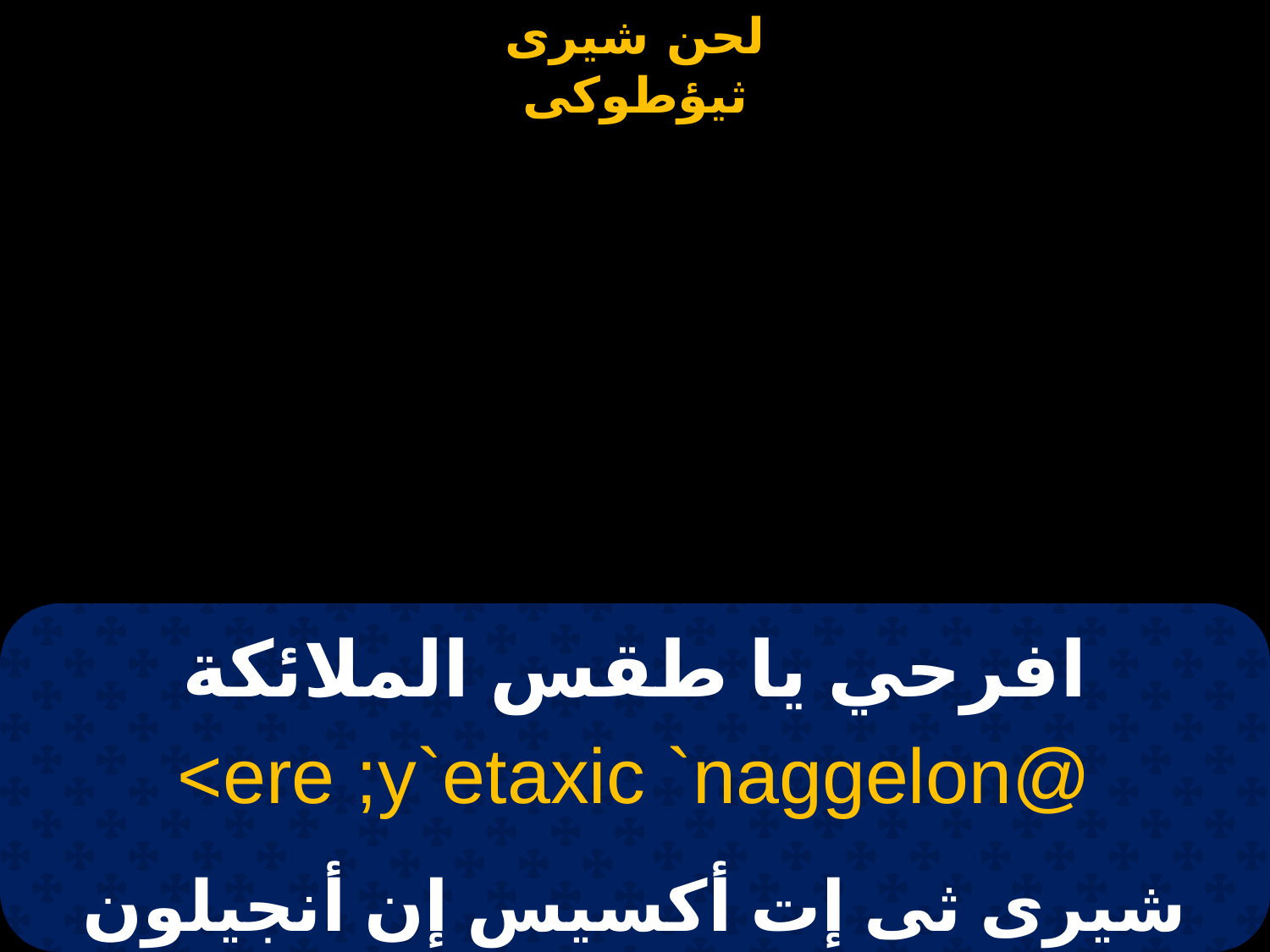

|  |  |  |
| --- | --- | --- |
# افرحي يا طقس الملائكة
<ere ;y`etaxic `naggelon@
شيرى ثى إت أكسيس إن أنجيلون